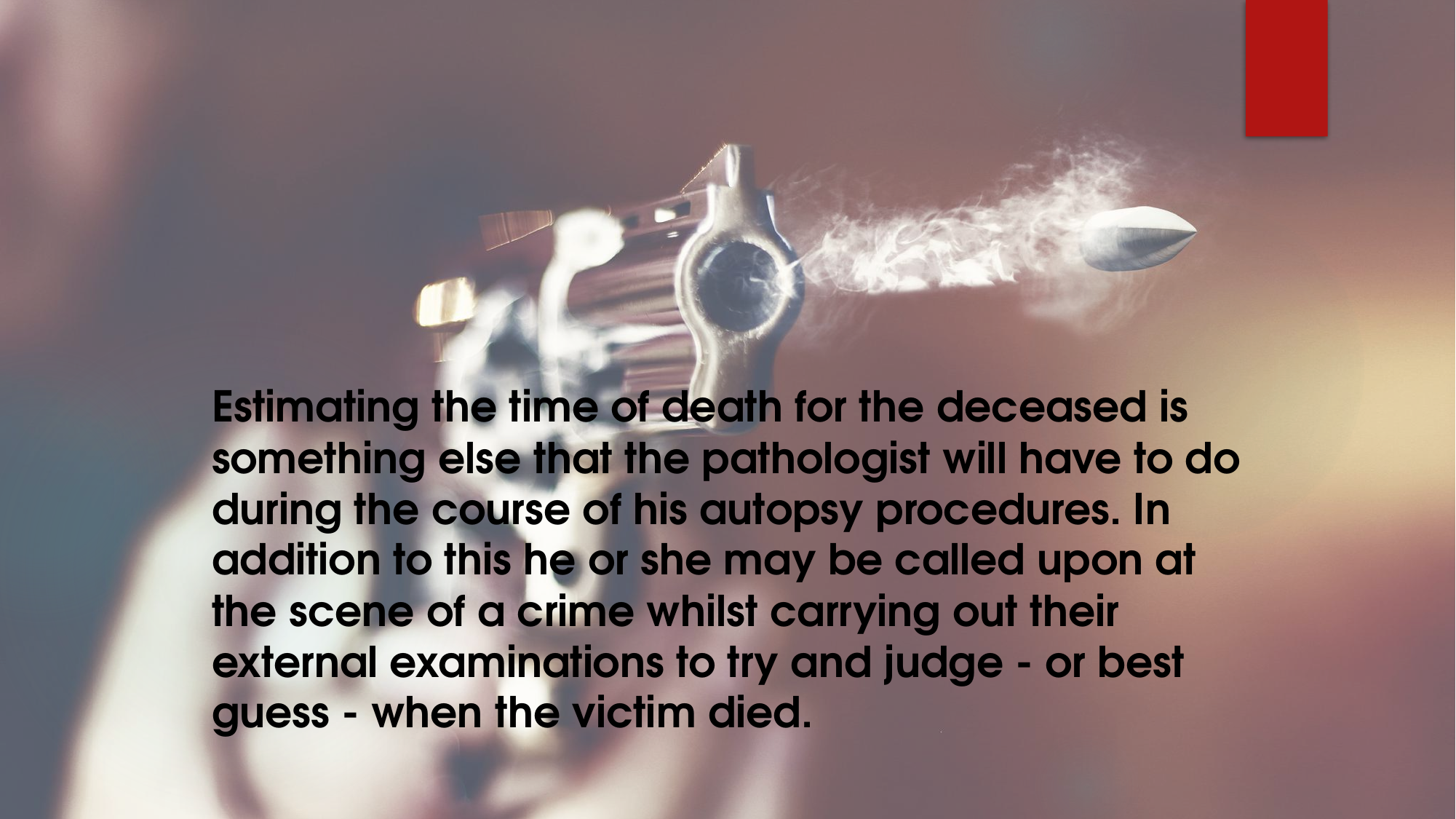

# Estimating the time of death for the deceased is something else that the pathologist will have to do during the course of his autopsy procedures. In addition to this he or she may be called upon at the scene of a crime whilst carrying out their external examinations to try and judge - or best guess - when the victim died.